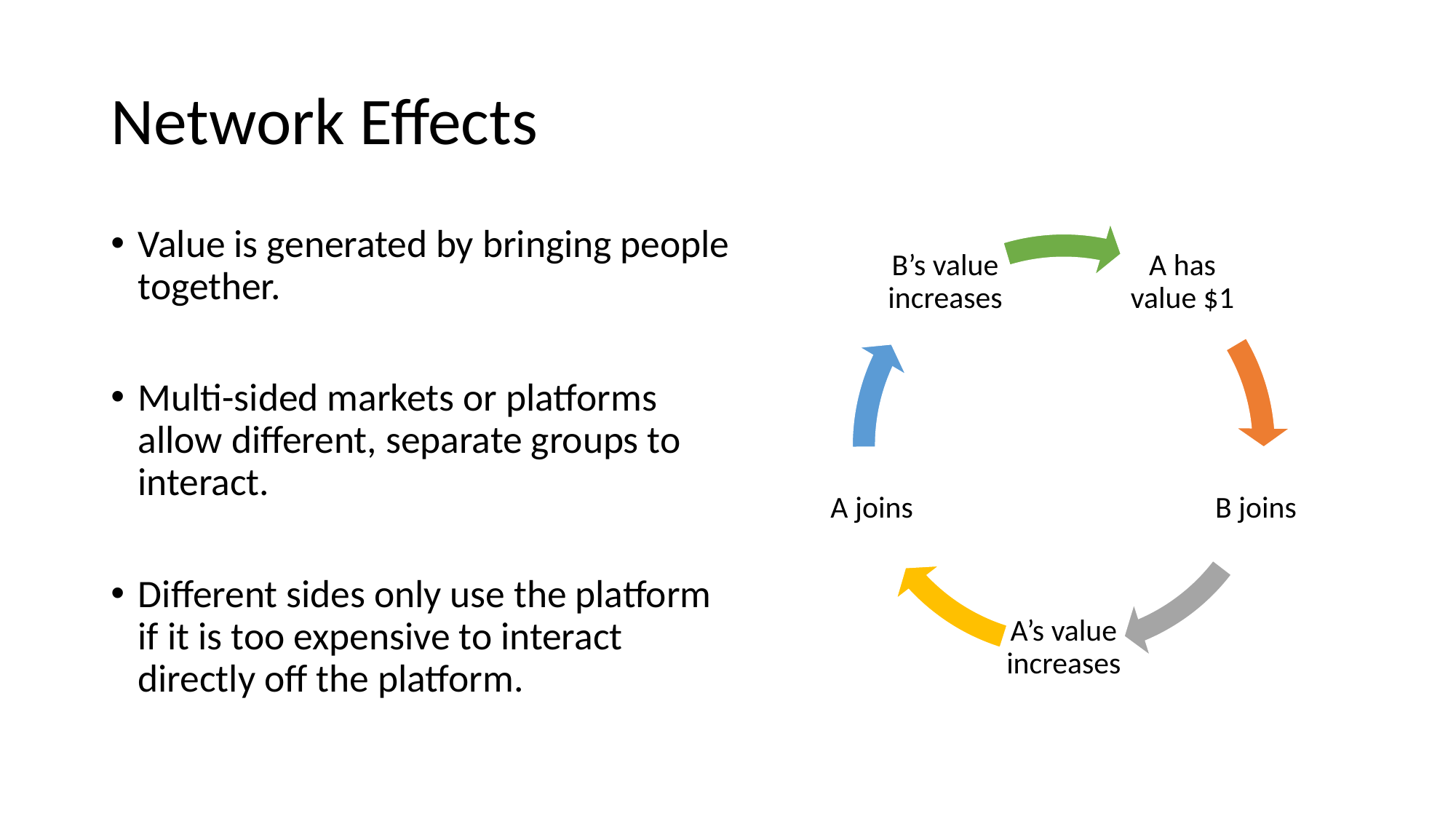

# Network Effects
Value is generated by bringing people together.

Multi-sided markets or platforms allow different, separate groups to interact.

Different sides only use the platform if it is too expensive to interact directly off the platform.

A has value $1
B joins
A’s value increases
A joins
B’s value increases